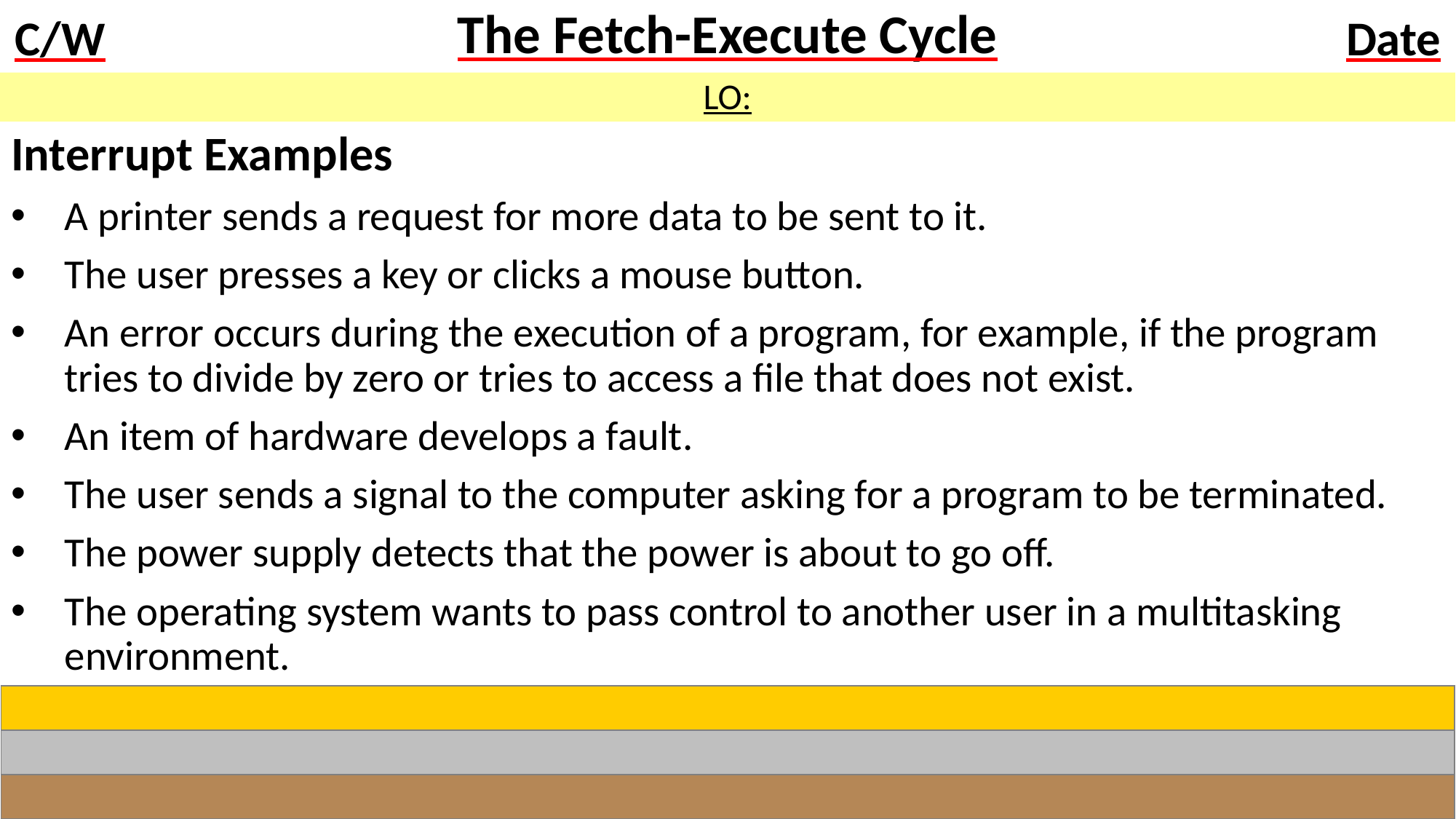

# The Fetch-Execute Cycle
LO:
Interrupt Examples
A printer sends a request for more data to be sent to it.
The user presses a key or clicks a mouse button.
An error occurs during the execution of a program, for example, if the program tries to divide by zero or tries to access a file that does not exist.
An item of hardware develops a fault.
The user sends a signal to the computer asking for a program to be terminated.
The power supply detects that the power is about to go off.
The operating system wants to pass control to another user in a multitasking environment.